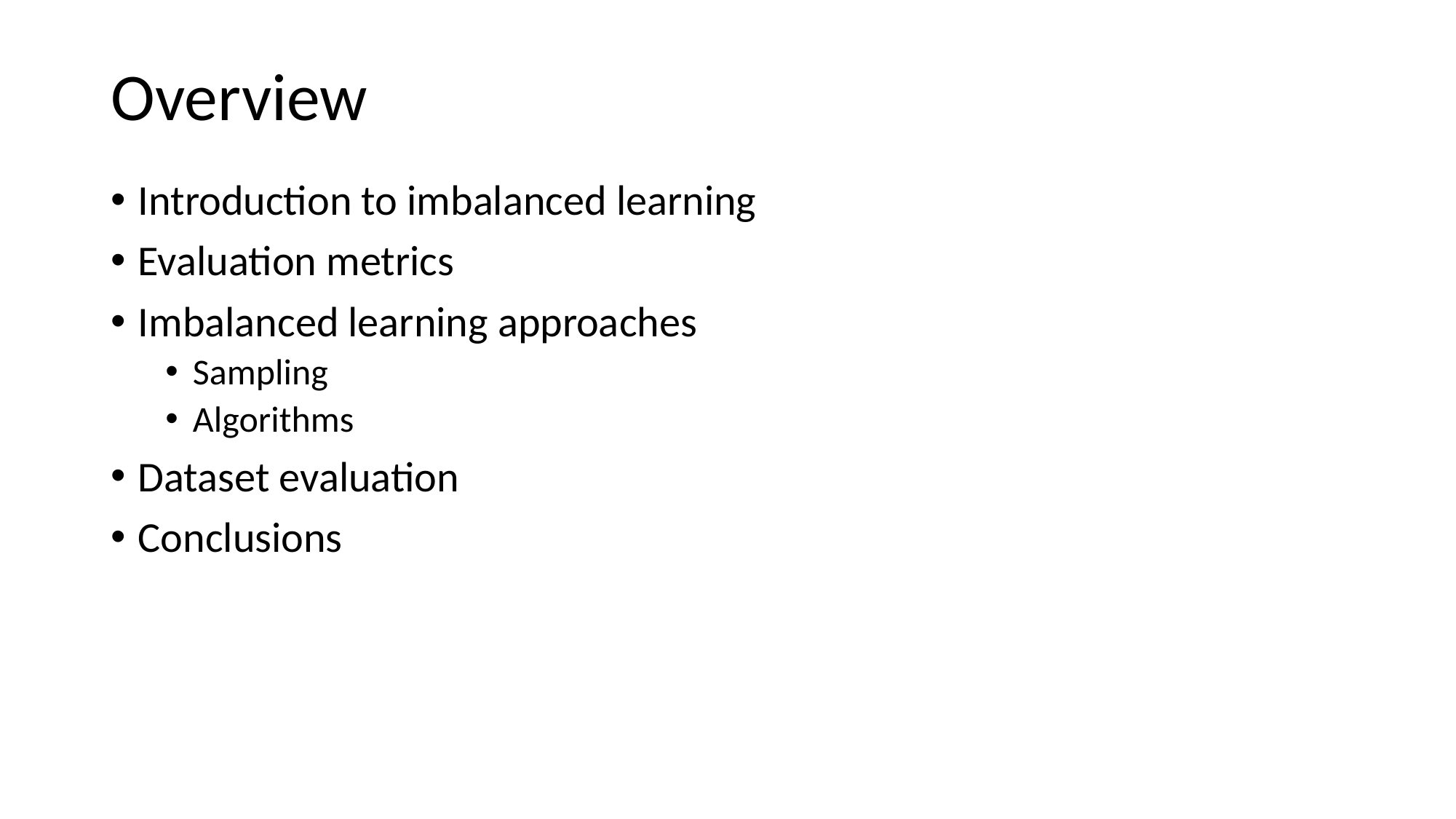

# Overview
Introduction to imbalanced learning
Evaluation metrics
Imbalanced learning approaches
Sampling
Algorithms
Dataset evaluation
Conclusions